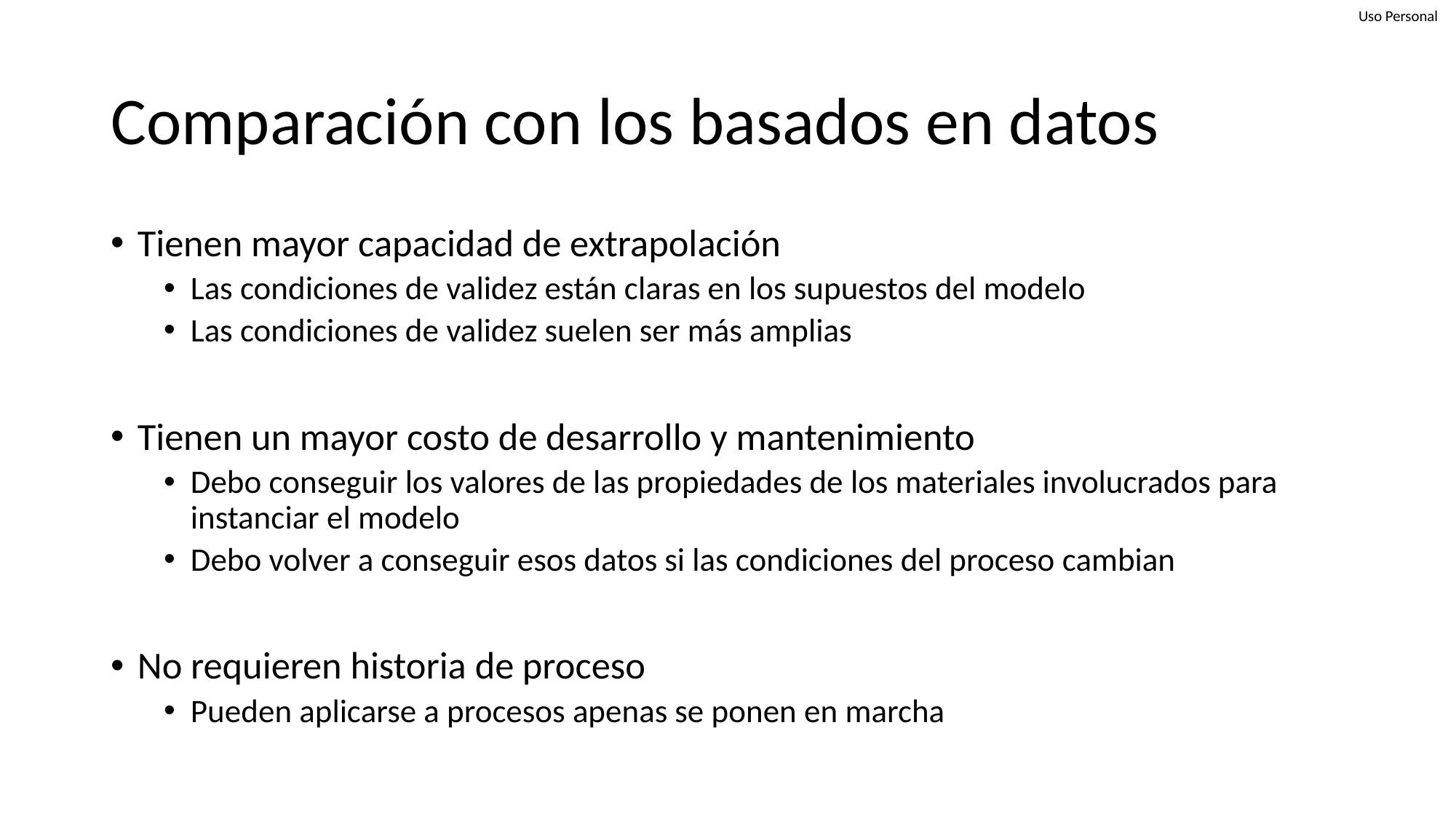

# Comparación con los basados en datos
Tienen mayor capacidad de extrapolación
Las condiciones de validez están claras en los supuestos del modelo
Las condiciones de validez suelen ser más amplias

Tienen un mayor costo de desarrollo y mantenimiento
Debo conseguir los valores de las propiedades de los materiales involucrados para instanciar el modelo
Debo volver a conseguir esos datos si las condiciones del proceso cambian

No requieren historia de proceso
Pueden aplicarse a procesos apenas se ponen en marcha